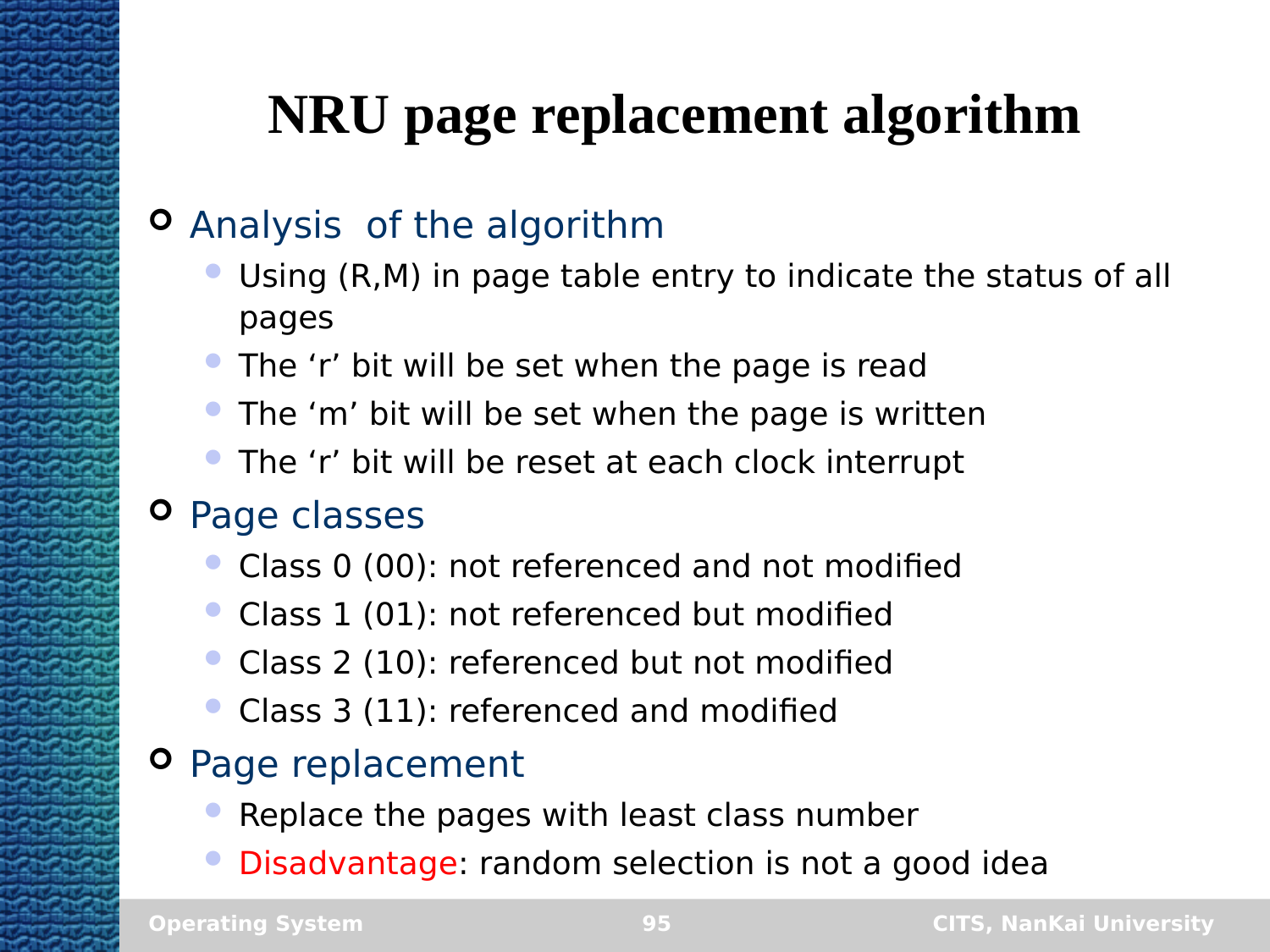

# NRU page replacement algorithm
Analysis  of the algorithm
Using (R,M) in page table entry to indicate the status of all pages
The ‘r’ bit will be set when the page is read
The ‘m’ bit will be set when the page is written
The ‘r’ bit will be reset at each clock interrupt
Page classes
Class 0 (00): not referenced and not modified
Class 1 (01): not referenced but modified
Class 2 (10): referenced but not modified
Class 3 (11): referenced and modified
Page replacement
Replace the pages with least class number
Disadvantage: random selection is not a good idea
Operating System
95
CITS, NanKai University